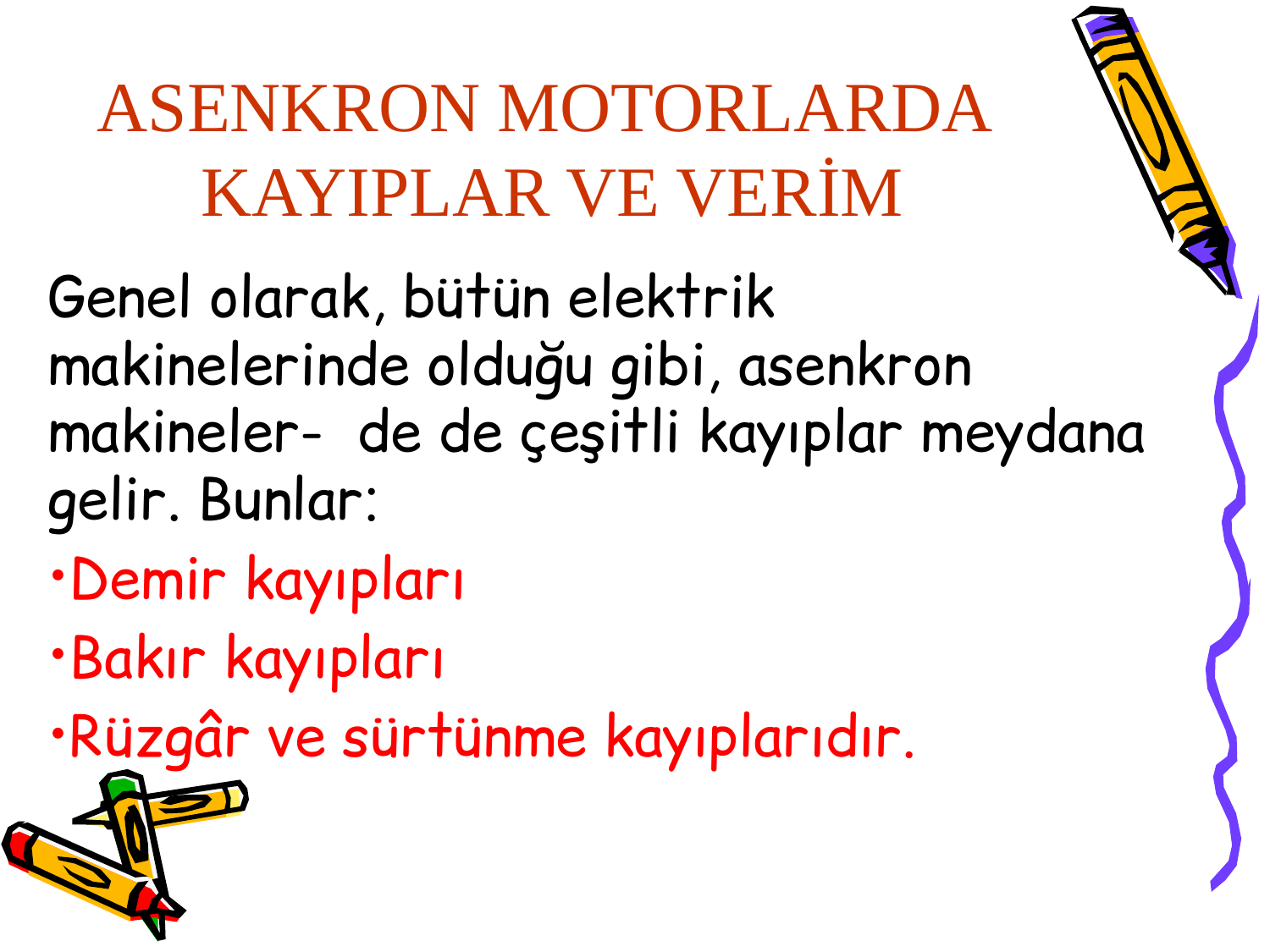

ASENKRON MOTORLARDA
KAYIPLAR VE VERİM
Genel olarak, bütün elektrik makinelerinde olduğu gibi, asenkron makineler-  de de çeşitli kayıplar meydana gelir. Bunlar:
Demir kayıpları
Bakır kayıpları
Rüzgâr ve sürtünme kayıplarıdır.